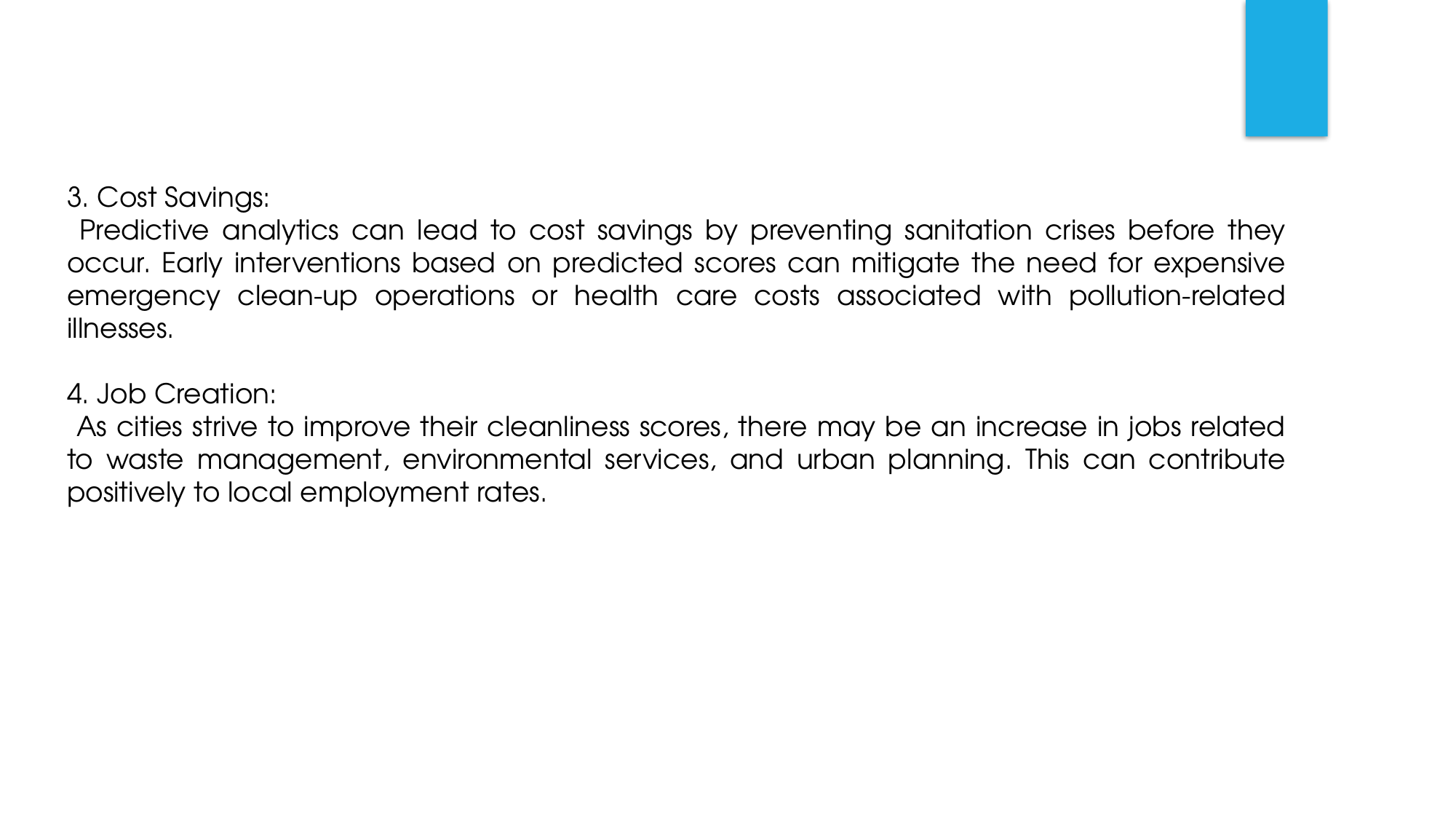

3. Cost Savings:
 Predictive analytics can lead to cost savings by preventing sanitation crises before they occur. Early interventions based on predicted scores can mitigate the need for expensive emergency clean-up operations or health care costs associated with pollution-related illnesses.

4. Job Creation:
 As cities strive to improve their cleanliness scores, there may be an increase in jobs related to waste management, environmental services, and urban planning. This can contribute positively to local employment rates.